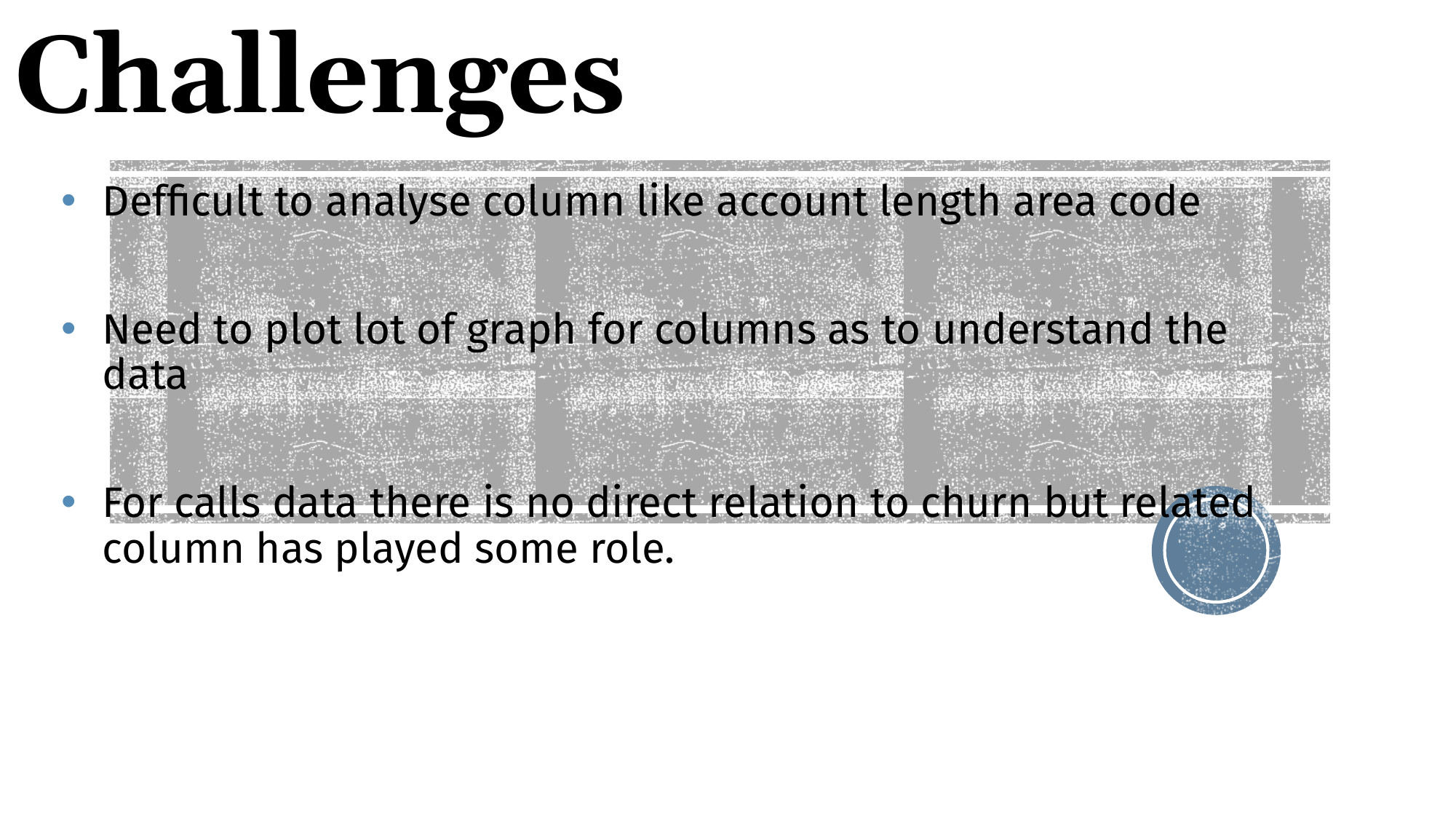

# Challenges
Defficult to analyse column like account length area code

Need to plot lot of graph for columns as to understand the data

For calls data there is no direct relation to churn but related column has played some role.